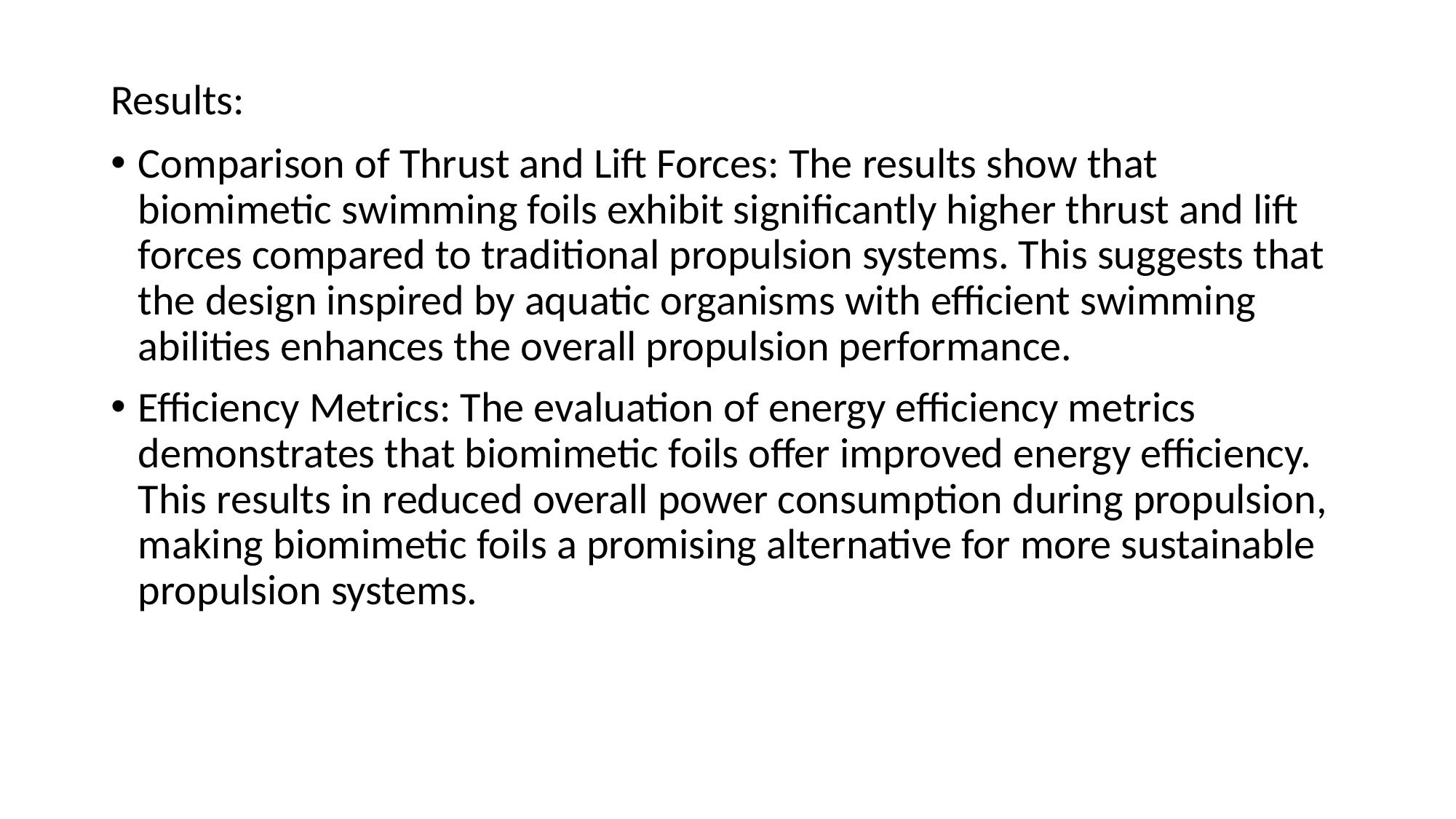

# Results:
Comparison of Thrust and Lift Forces: The results show that biomimetic swimming foils exhibit significantly higher thrust and lift forces compared to traditional propulsion systems. This suggests that the design inspired by aquatic organisms with efficient swimming abilities enhances the overall propulsion performance.
Efficiency Metrics: The evaluation of energy efficiency metrics demonstrates that biomimetic foils offer improved energy efficiency. This results in reduced overall power consumption during propulsion, making biomimetic foils a promising alternative for more sustainable propulsion systems.